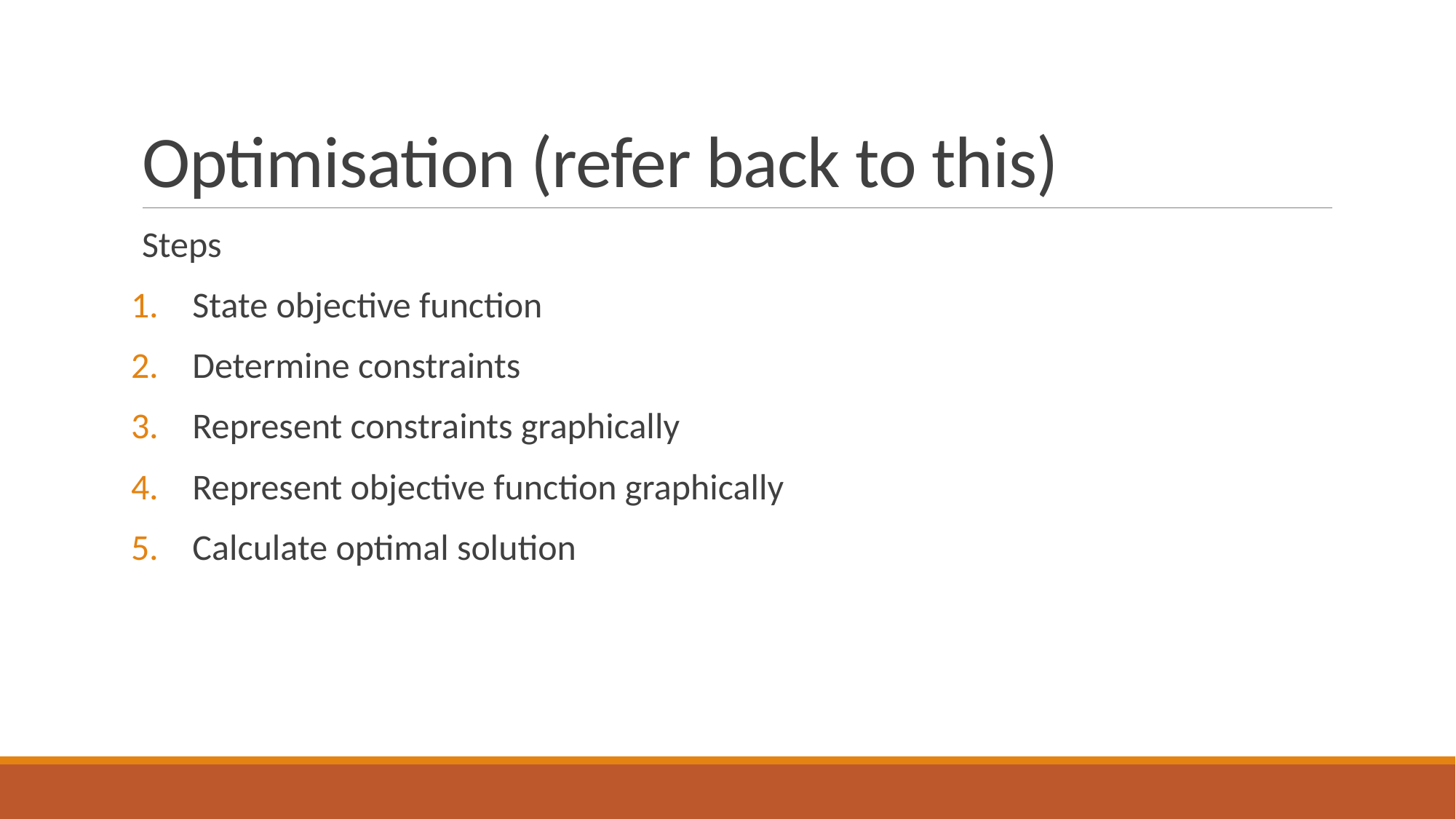

# Optimisation (refer back to this)
Steps
State objective function
Determine constraints
Represent constraints graphically
Represent objective function graphically
Calculate optimal solution